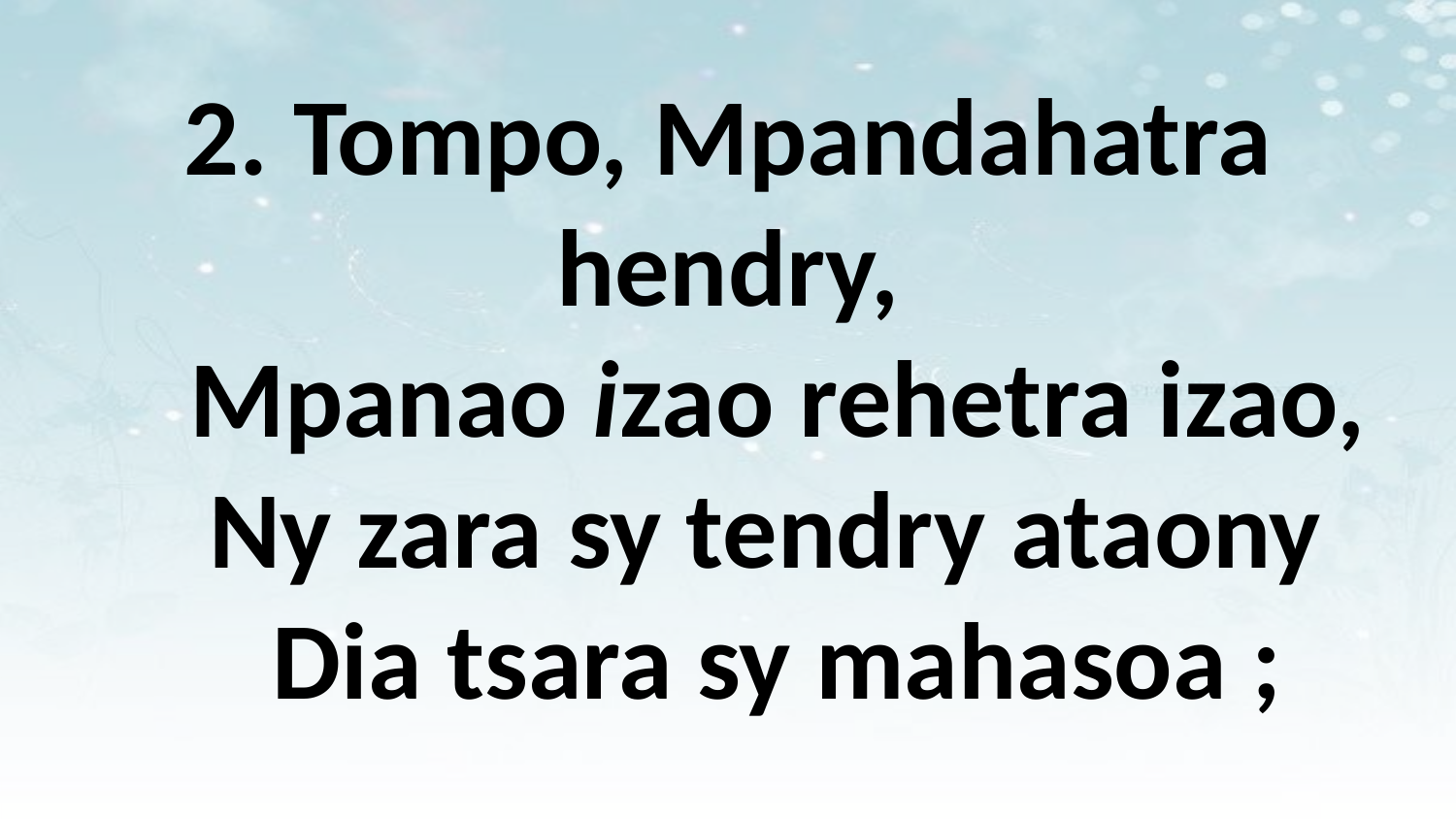

2. Tompo, Mpandahatra hendry,
    Mpanao izao rehetra izao,
   Ny zara sy tendry ataony
    Dia tsara sy mahasoa ;